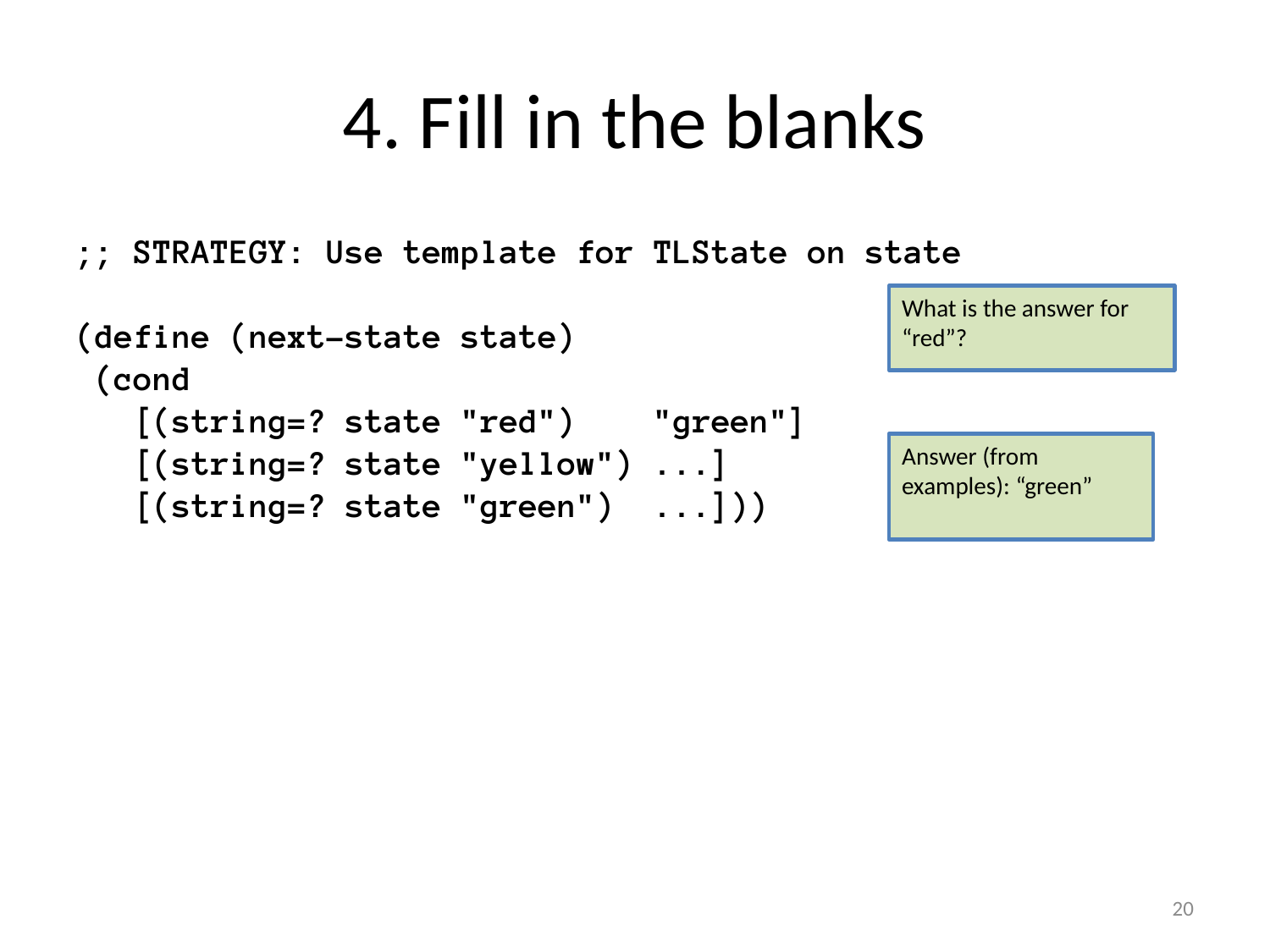

# 4. Fill in the blanks
;; STRATEGY: Use template for TLState on state

(define (next-state state)
 (cond
   [(string=? state "red")    "green"]
   [(string=? state "yellow") ...]
   [(string=? state "green")  ...]))

What is the answer for “red”?
Answer (from examples): “green”
20